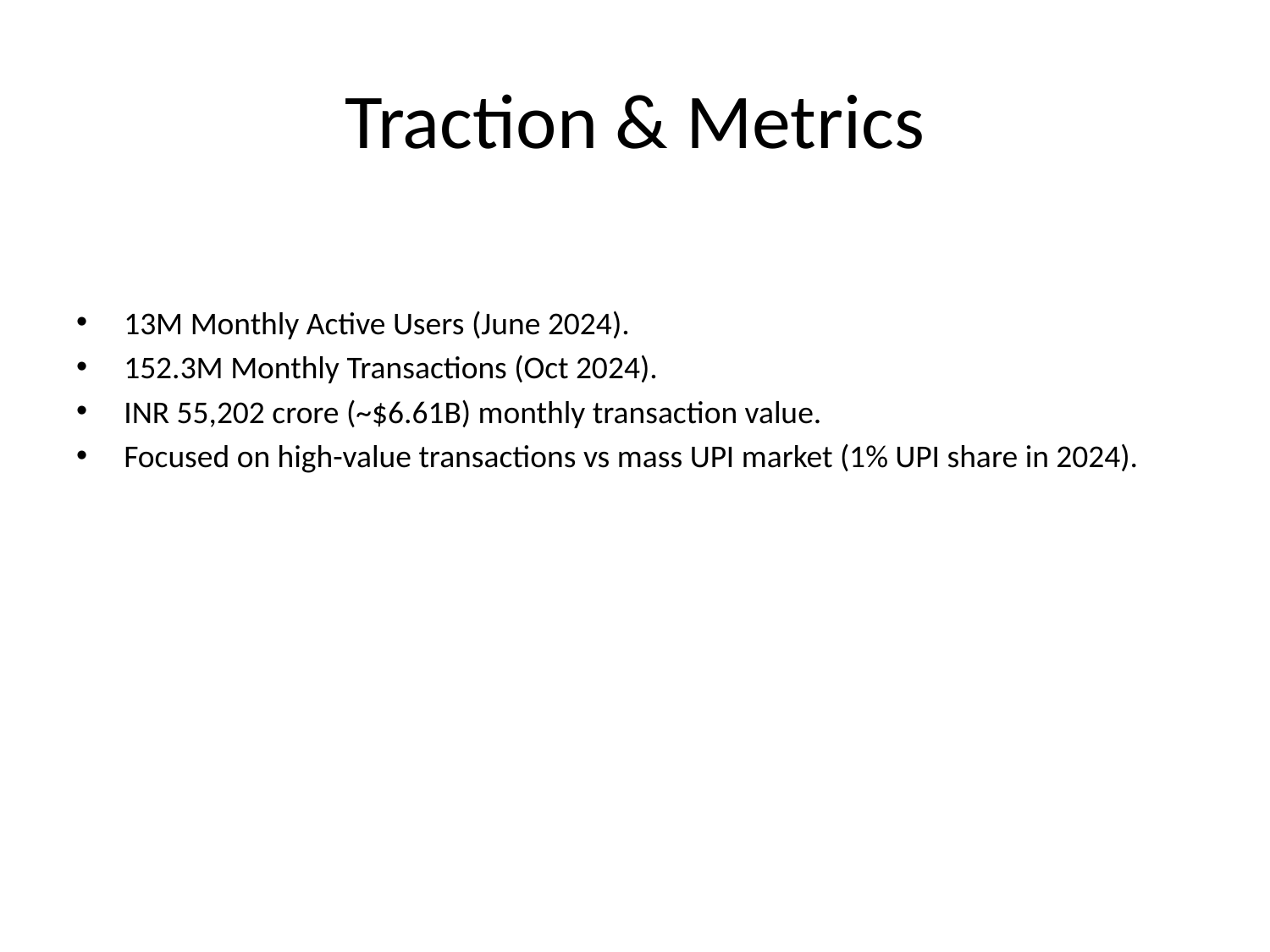

# Traction & Metrics

13M Monthly Active Users (June 2024).
152.3M Monthly Transactions (Oct 2024).
INR 55,202 crore (~$6.61B) monthly transaction value.
Focused on high-value transactions vs mass UPI market (1% UPI share in 2024).